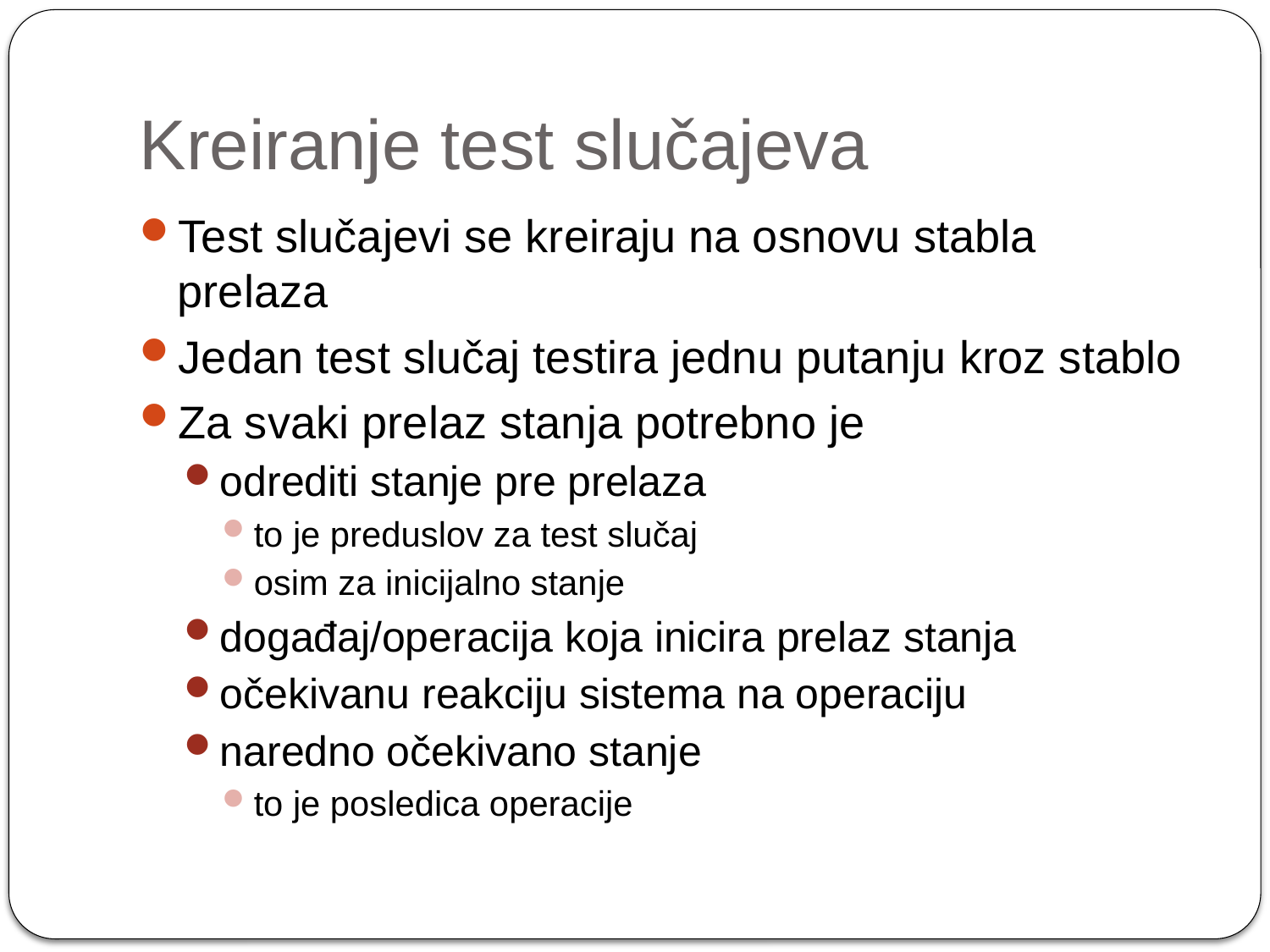

# Kreiranje test slučajeva
Test slučajevi se kreiraju na osnovu stabla prelaza
Jedan test slučaj testira jednu putanju kroz stablo
Za svaki prelaz stanja potrebno je
odrediti stanje pre prelaza
to je preduslov za test slučaj
osim za inicijalno stanje
događaj/operacija koja inicira prelaz stanja
očekivanu reakciju sistema na operaciju
naredno očekivano stanje
to je posledica operacije